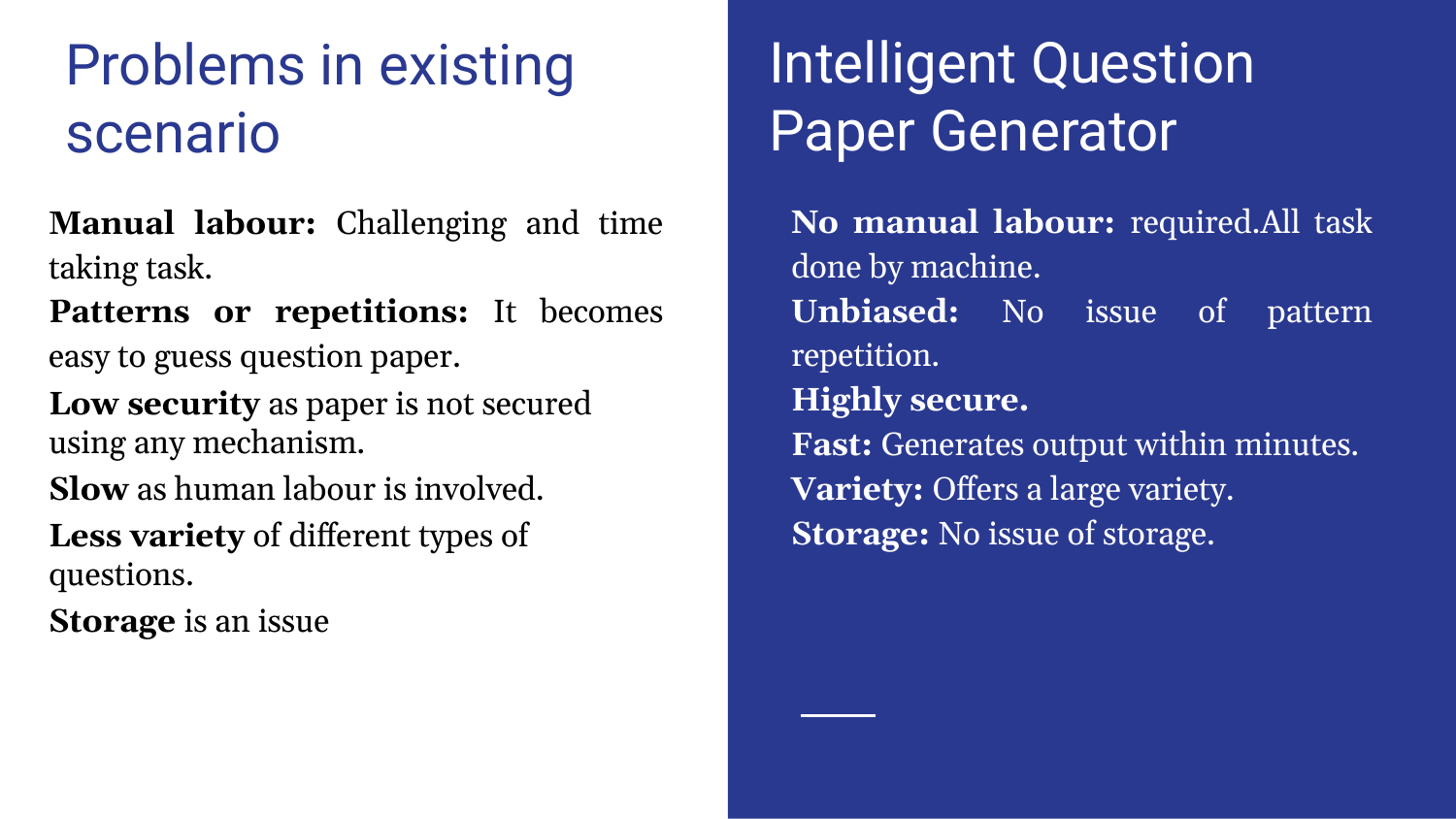

Intelligent Question Paper Generator
# Problems in existing scenario
No manual labour: required.All task done by machine.
Unbiased: No issue of pattern repetition.
Highly secure.
Fast: Generates output within minutes.
Variety: Offers a large variety.
Storage: No issue of storage.

Manual labour: Challenging and time taking task.
Patterns or repetitions: It becomes easy to guess question paper.
Low security as paper is not secured using any mechanism.
Slow as human labour is involved.
Less variety of different types of questions.
Storage is an issue